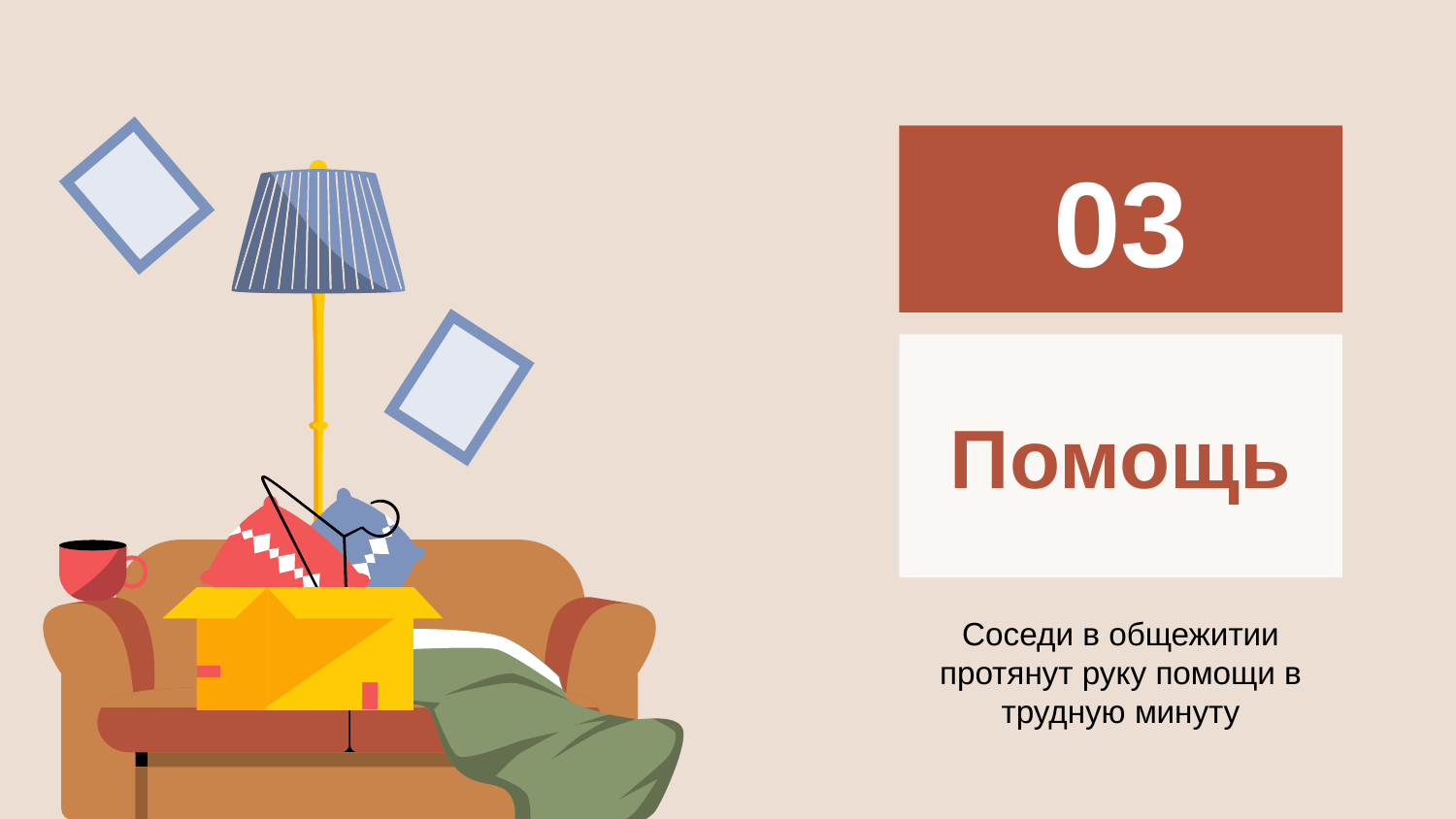

03

# Помощь

Соседи в общежитии протянут руку помощи в трудную минуту